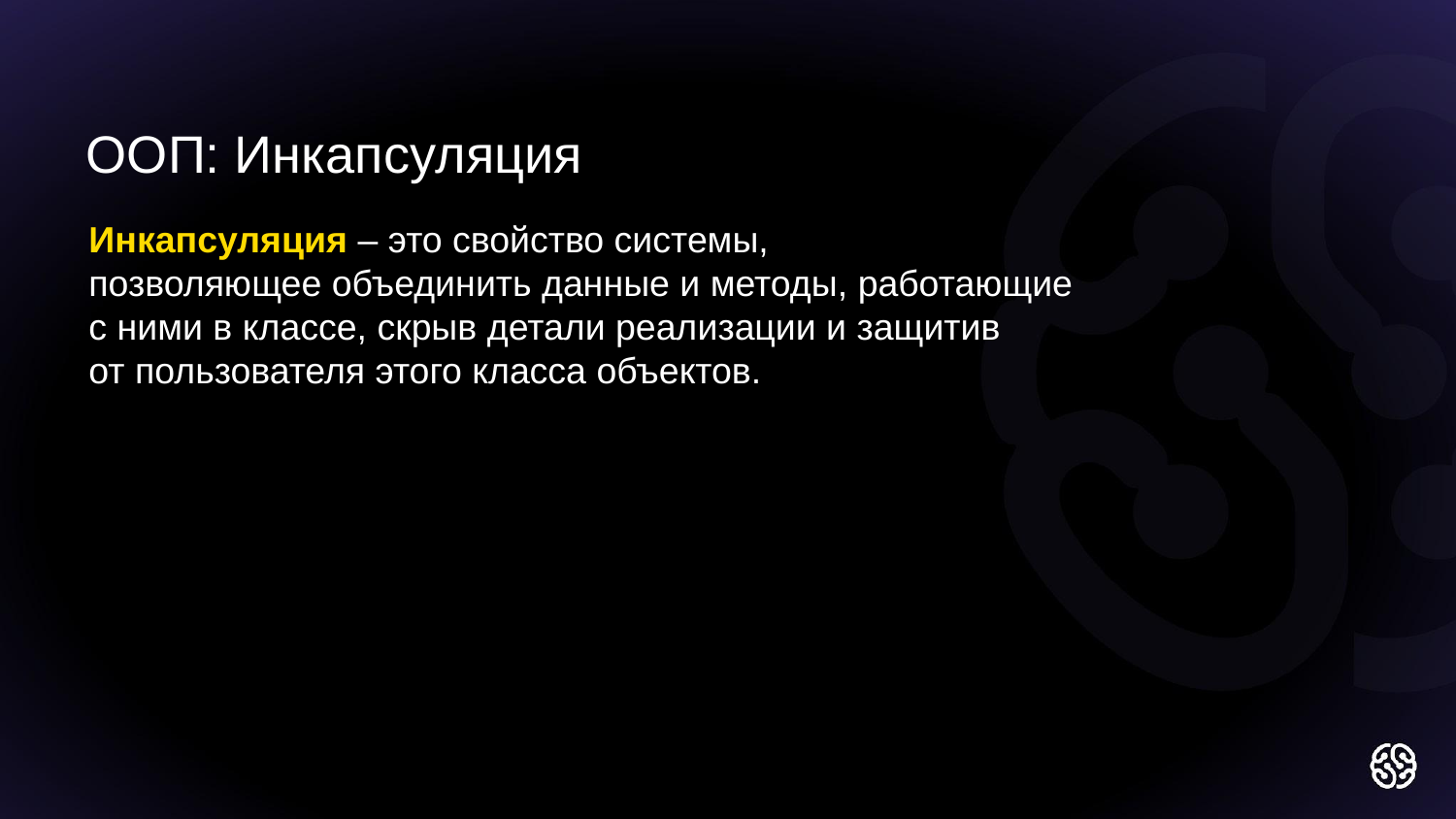

ООП: Инкапсуляция
Инкапсуляция – это свойство системы,
позволяющее объединить данные и методы, работающие
с ними в классе, скрыв детали реализации и защитив
от пользователя этого класса объектов.